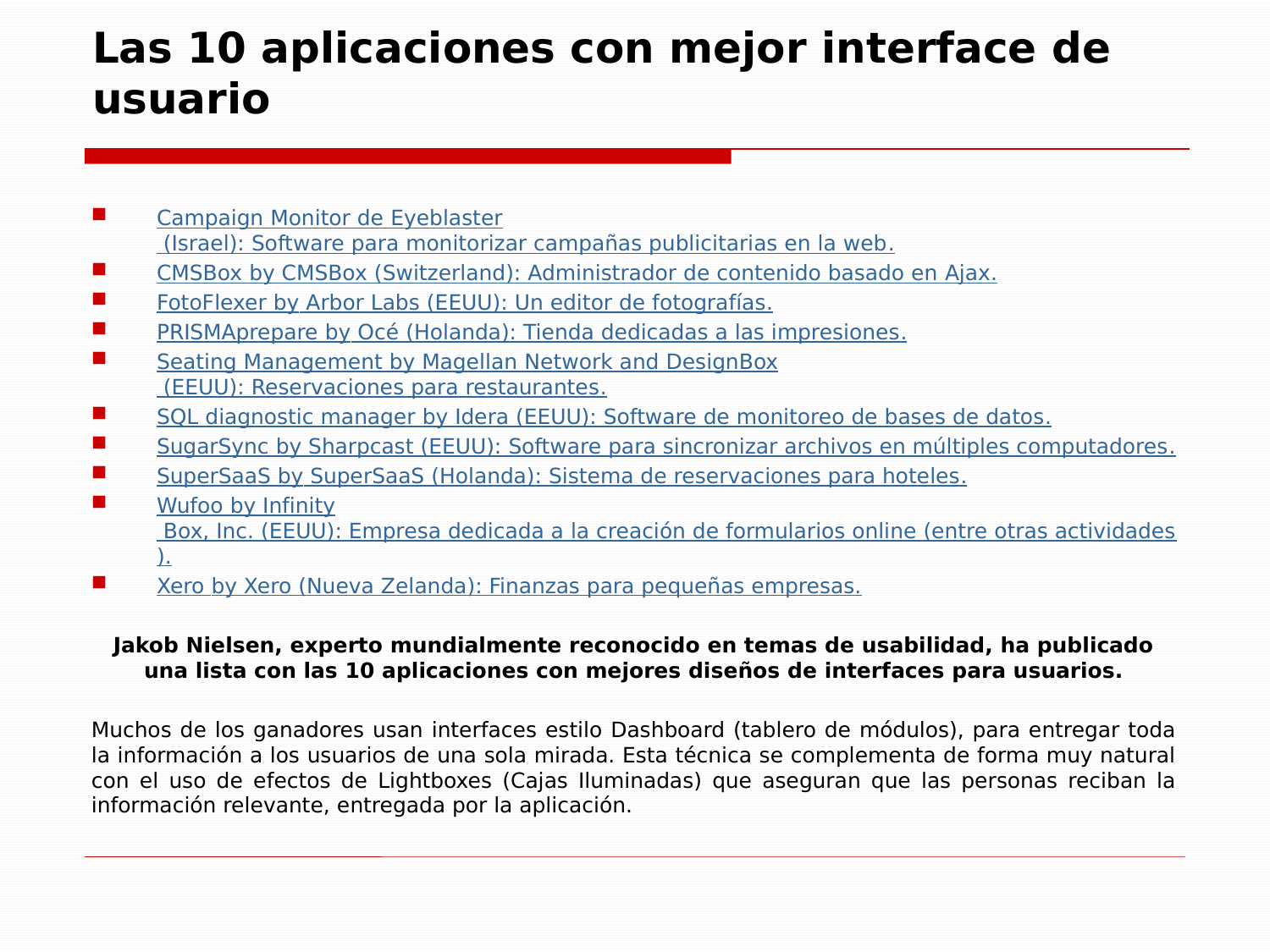

# Las 10 aplicaciones con mejor interface de usuario
Campaign Monitor de Eyeblaster (Israel): Software para monitorizar campañas publicitarias en la web.
CMSBox by CMSBox (Switzerland): Administrador de contenido basado en Ajax.
FotoFlexer by Arbor Labs (EEUU): Un editor de fotografías.
PRISMAprepare by Océ (Holanda): Tienda dedicadas a las impresiones.
Seating Management by Magellan Network and DesignBox (EEUU): Reservaciones para restaurantes.
SQL diagnostic manager by Idera (EEUU): Software de monitoreo de bases de datos.
SugarSync by Sharpcast (EEUU): Software para sincronizar archivos en múltiples computadores.
SuperSaaS by SuperSaaS (Holanda): Sistema de reservaciones para hoteles.
Wufoo by Infinity Box, Inc. (EEUU): Empresa dedicada a la creación de formularios online (entre otras actividades).
Xero by Xero (Nueva Zelanda): Finanzas para pequeñas empresas.

Jakob Nielsen, experto mundialmente reconocido en temas de usabilidad, ha publicado una lista con las 10 aplicaciones con mejores diseños de interfaces para usuarios.

Muchos de los ganadores usan interfaces estilo Dashboard (tablero de módulos), para entregar toda la información a los usuarios de una sola mirada. Esta técnica se complementa de forma muy natural con el uso de efectos de Lightboxes (Cajas Iluminadas) que aseguran que las personas reciban la información relevante, entregada por la aplicación.